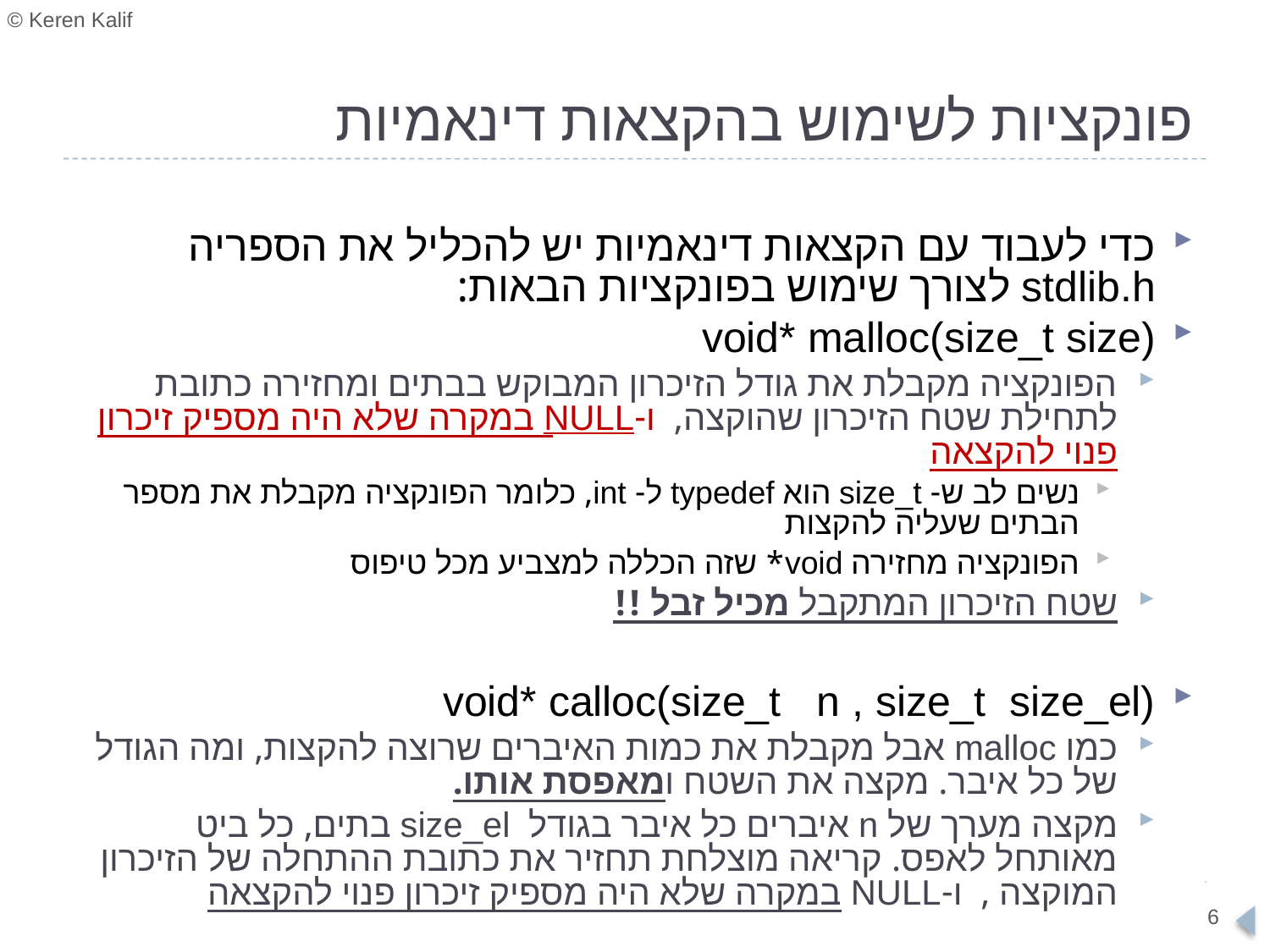

# פונקציות לשימוש בהקצאות דינאמיות
כדי לעבוד עם הקצאות דינאמיות יש להכליל את הספריה stdlib.h לצורך שימוש בפונקציות הבאות:
void* malloc(size_t size)
הפונקציה מקבלת את גודל הזיכרון המבוקש בבתים ומחזירה כתובת לתחילת שטח הזיכרון שהוקצה,  ו-NULL במקרה שלא היה מספיק זיכרון פנוי להקצאה
נשים לב ש- size_t הוא typedef ל- int, כלומר הפונקציה מקבלת את מספר הבתים שעליה להקצות
הפונקציה מחזירה void* שזה הכללה למצביע מכל טיפוס
שטח הזיכרון המתקבל מכיל זבל !!

void* calloc(size_t   n , size_t  size_el)
כמו malloc אבל מקבלת את כמות האיברים שרוצה להקצות, ומה הגודל של כל איבר. מקצה את השטח ומאפסת אותו.
מקצה מערך של n איברים כל איבר בגודל  size_el בתים, כל ביט מאותחל לאפס. קריאה מוצלחת תחזיר את כתובת ההתחלה של הזיכרון המוקצה ,  ו-NULL במקרה שלא היה מספיק זיכרון פנוי להקצאה